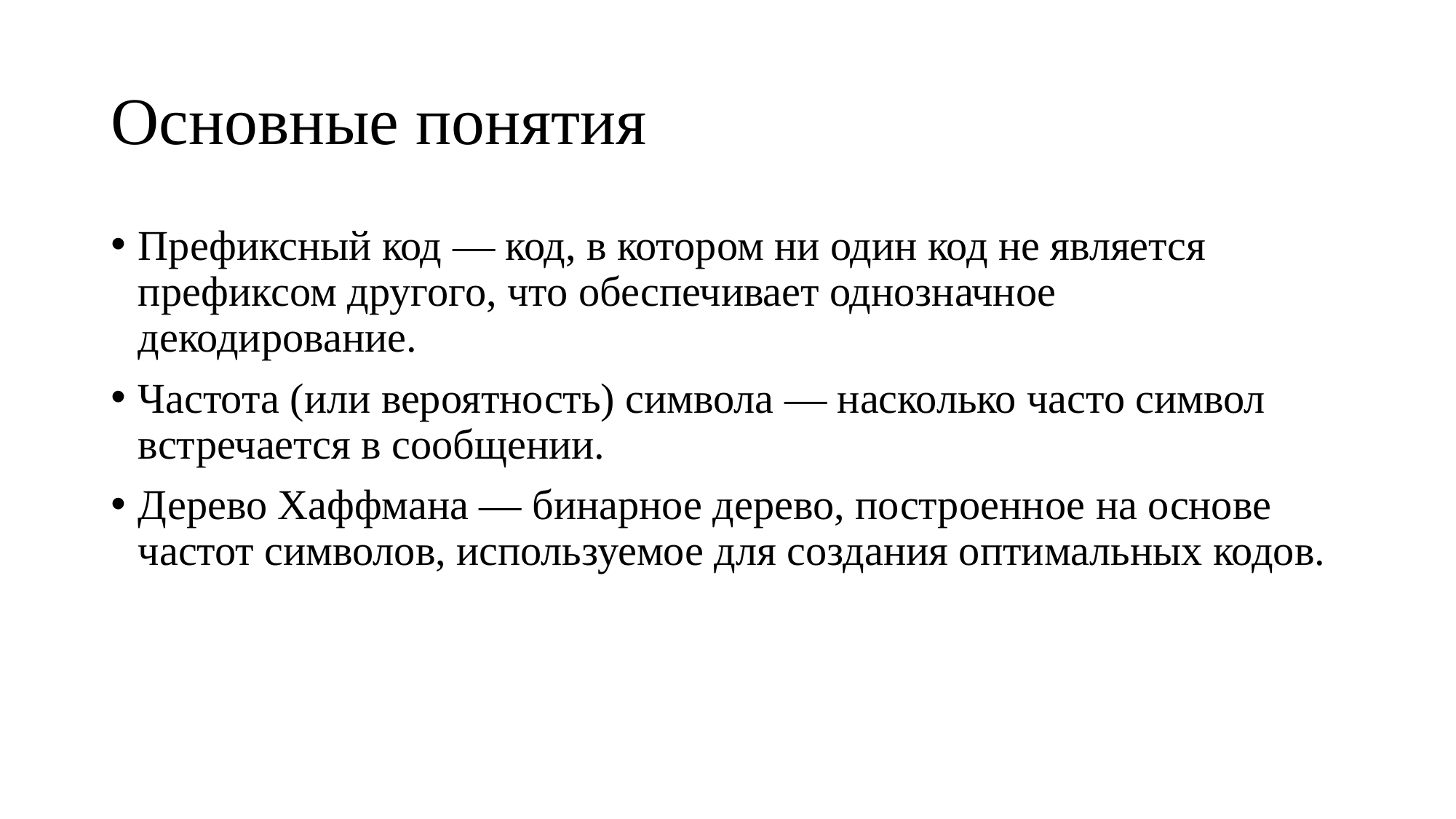

# Основные понятия
Префиксный код — код, в котором ни один код не является префиксом другого, что обеспечивает однозначное декодирование.
Частота (или вероятность) символа — насколько часто символ встречается в сообщении.
Дерево Хаффмана — бинарное дерево, построенное на основе частот символов, используемое для создания оптимальных кодов.